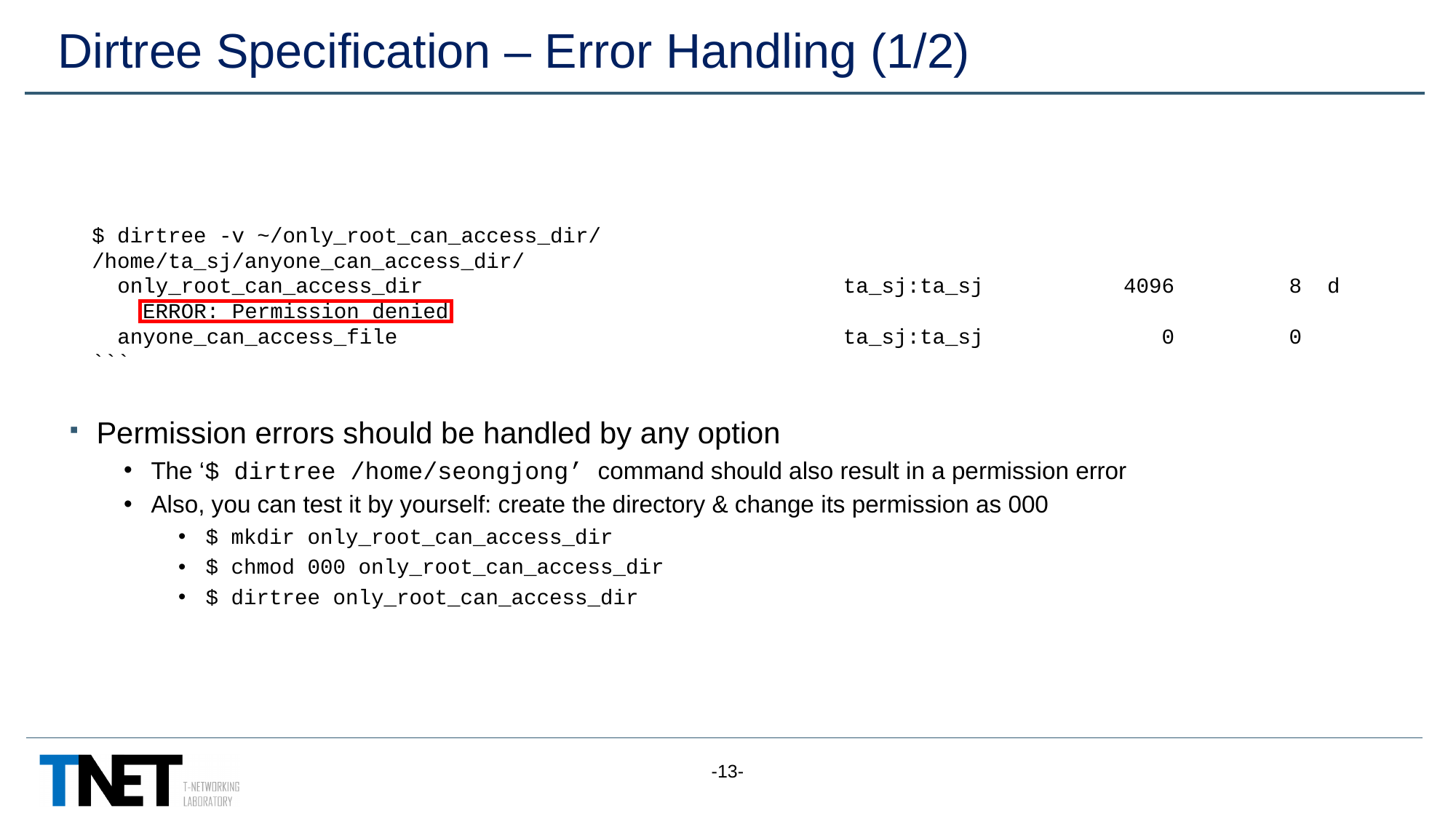

# Dirtree Specification – Error Handling (1/2)
$ dirtree -v ~/only_root_can_access_dir/
/home/ta_sj/anyone_can_access_dir/
  only_root_can_access_dir                                 ta_sj:ta_sj           4096         8  d
    ERROR: Permission denied
  anyone_can_access_file                                   ta_sj:ta_sj              0         0
```

Permission errors should be handled by any option
The ‘$ dirtree /home/seongjong’ command should also result in a permission error
Also, you can test it by yourself: create the directory & change its permission as 000
$ mkdir only_root_can_access_dir
$ chmod 000 only_root_can_access_dir
$ dirtree only_root_can_access_dir
-13-